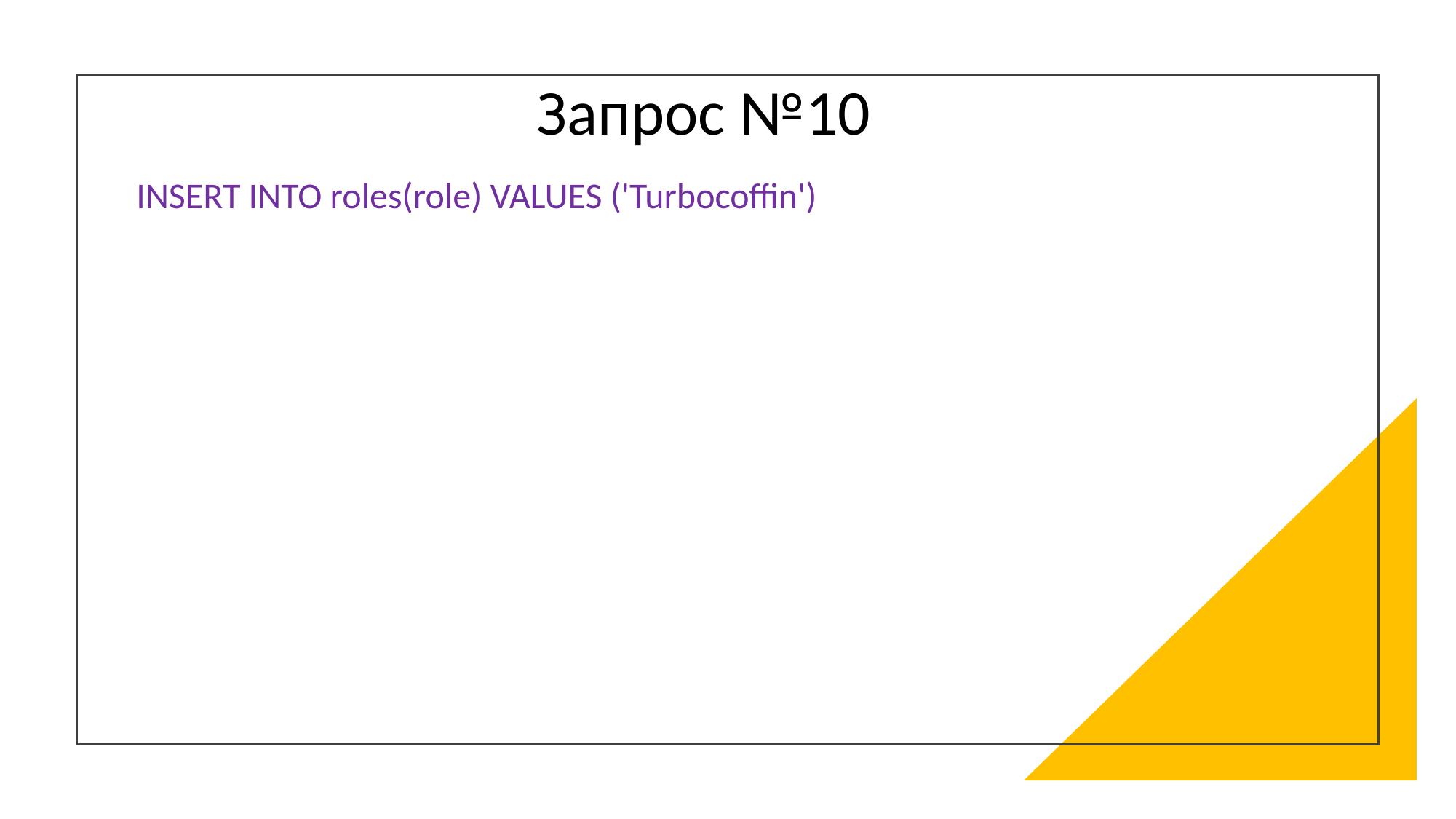

# Запрос №10

INSERT INTO roles(role) VALUES ('Turbocoffin')